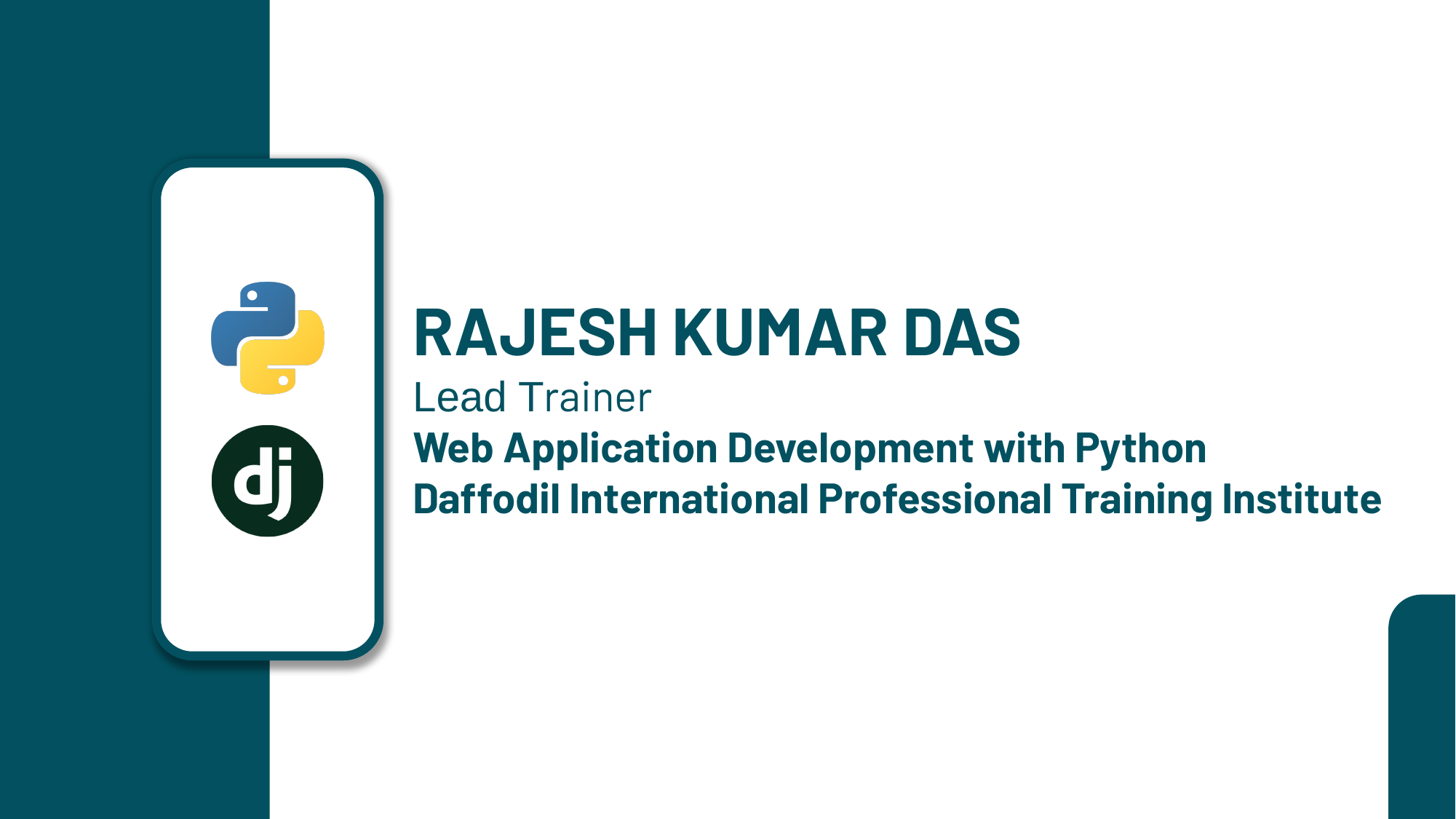

# RAJESH KUMAR DAS Lead Trainer Web Application Development with Python Daffodil International Professional Training Institute